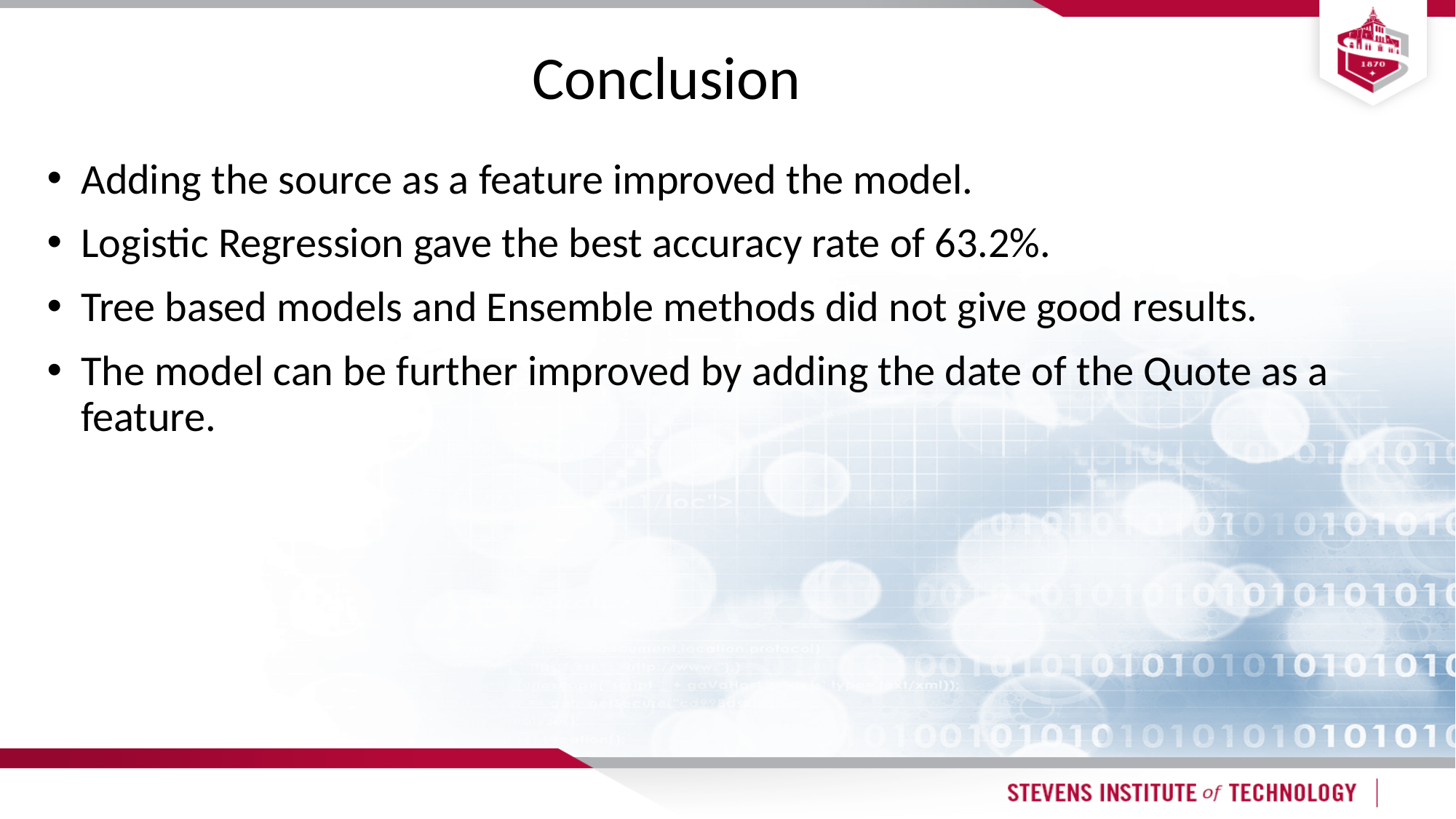

# Conclusion
Adding the source as a feature improved the model.
Logistic Regression gave the best accuracy rate of 63.2%.
Tree based models and Ensemble methods did not give good results.
The model can be further improved by adding the date of the Quote as a feature.